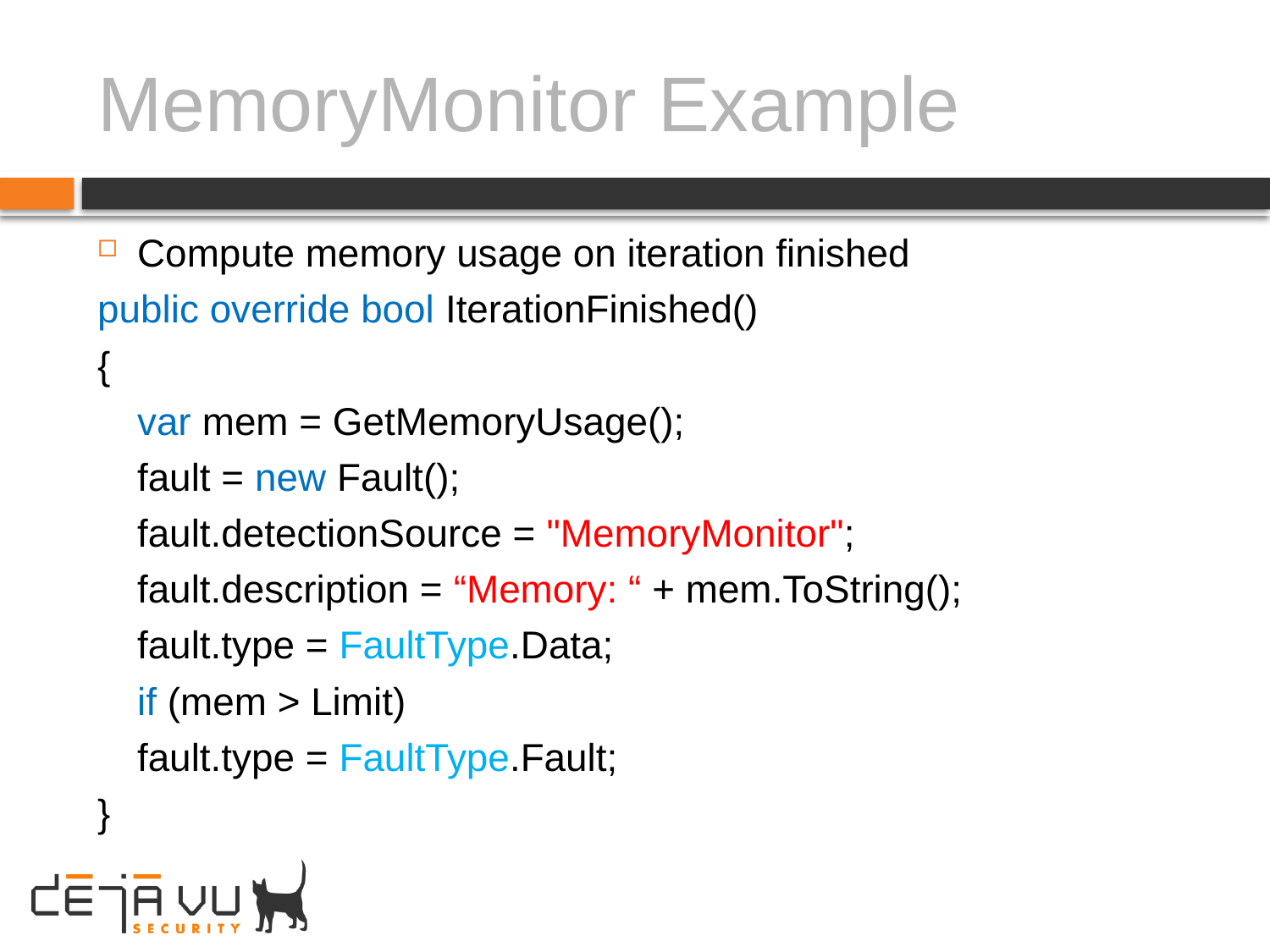

# MemoryMonitor Example
Compute memory usage on iteration finished
public override bool IterationFinished()
{
	var mem = GetMemoryUsage();
	fault = new Fault();
	fault.detectionSource = "MemoryMonitor";
	fault.description = “Memory: “ + mem.ToString();
	fault.type = FaultType.Data;
	if (mem > Limit)
		fault.type = FaultType.Fault;
}